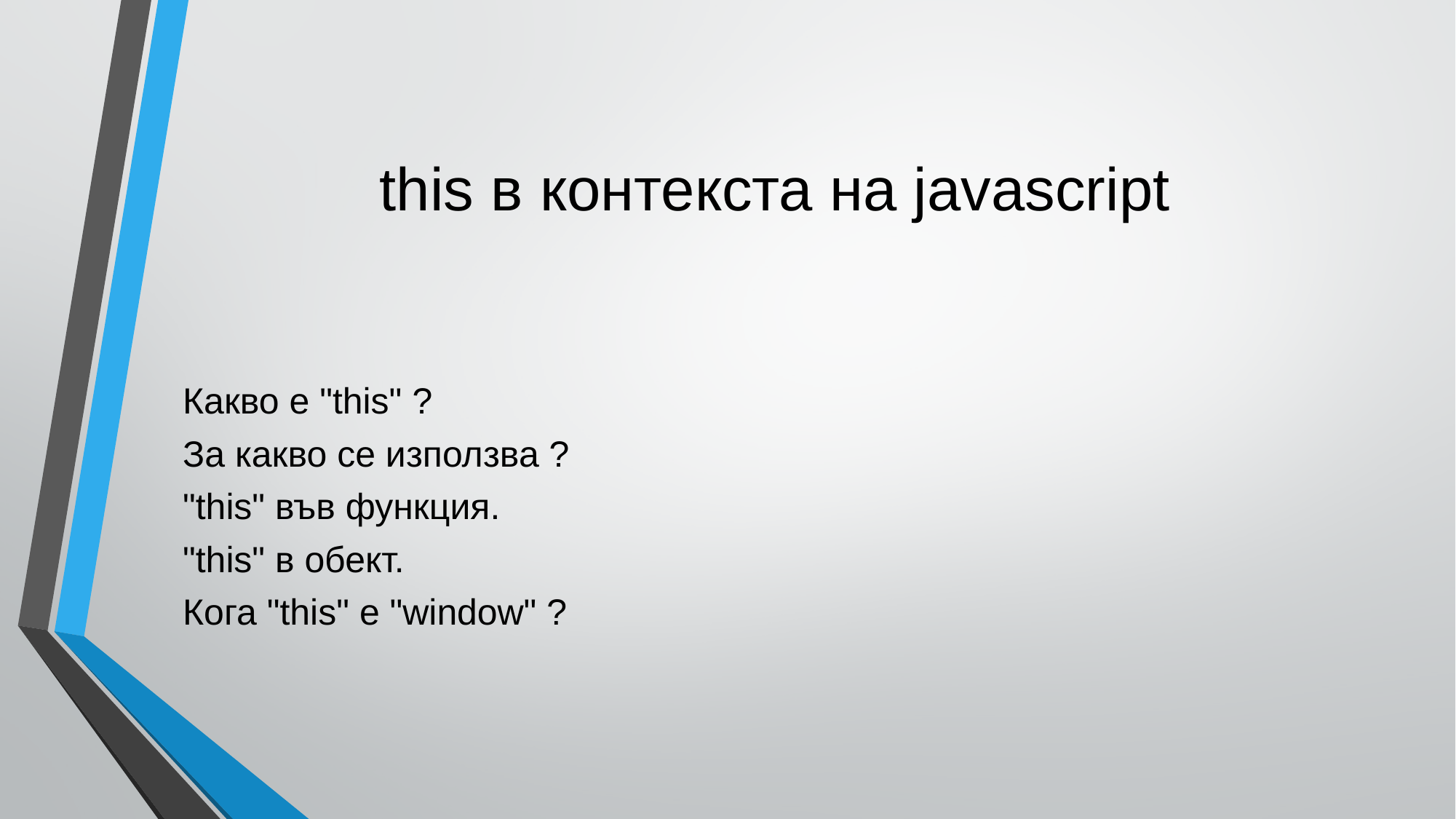

# this в контекста на javascript
Какво е "this" ?
За какво се използва ?
"this" във функция.
"this" в обект.
Кога "this" e "window" ?